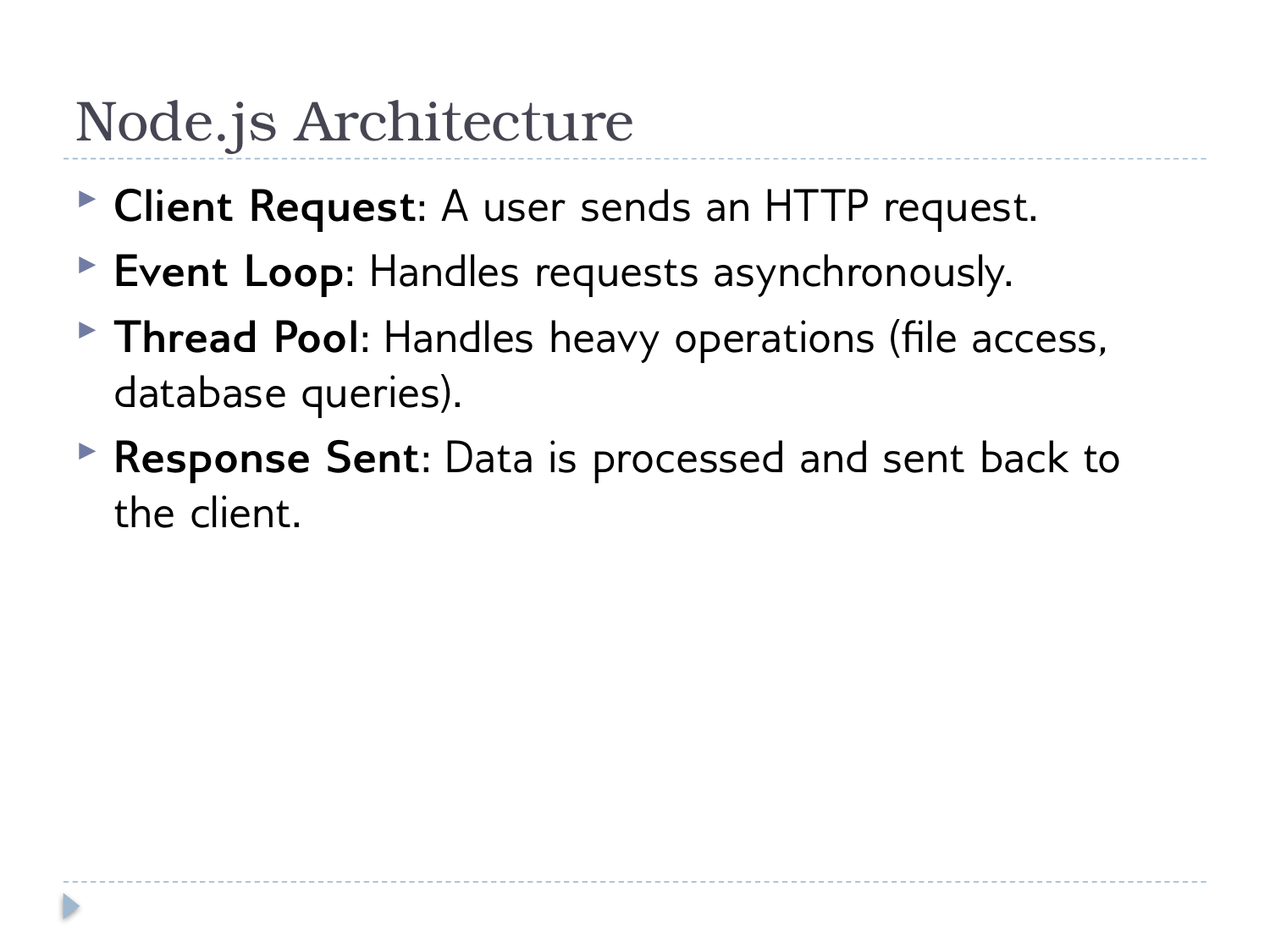

# Node.js Architecture
Client Request: A user sends an HTTP request.
Event Loop: Handles requests asynchronously.
Thread Pool: Handles heavy operations (file access, database queries).
Response Sent: Data is processed and sent back to the client.